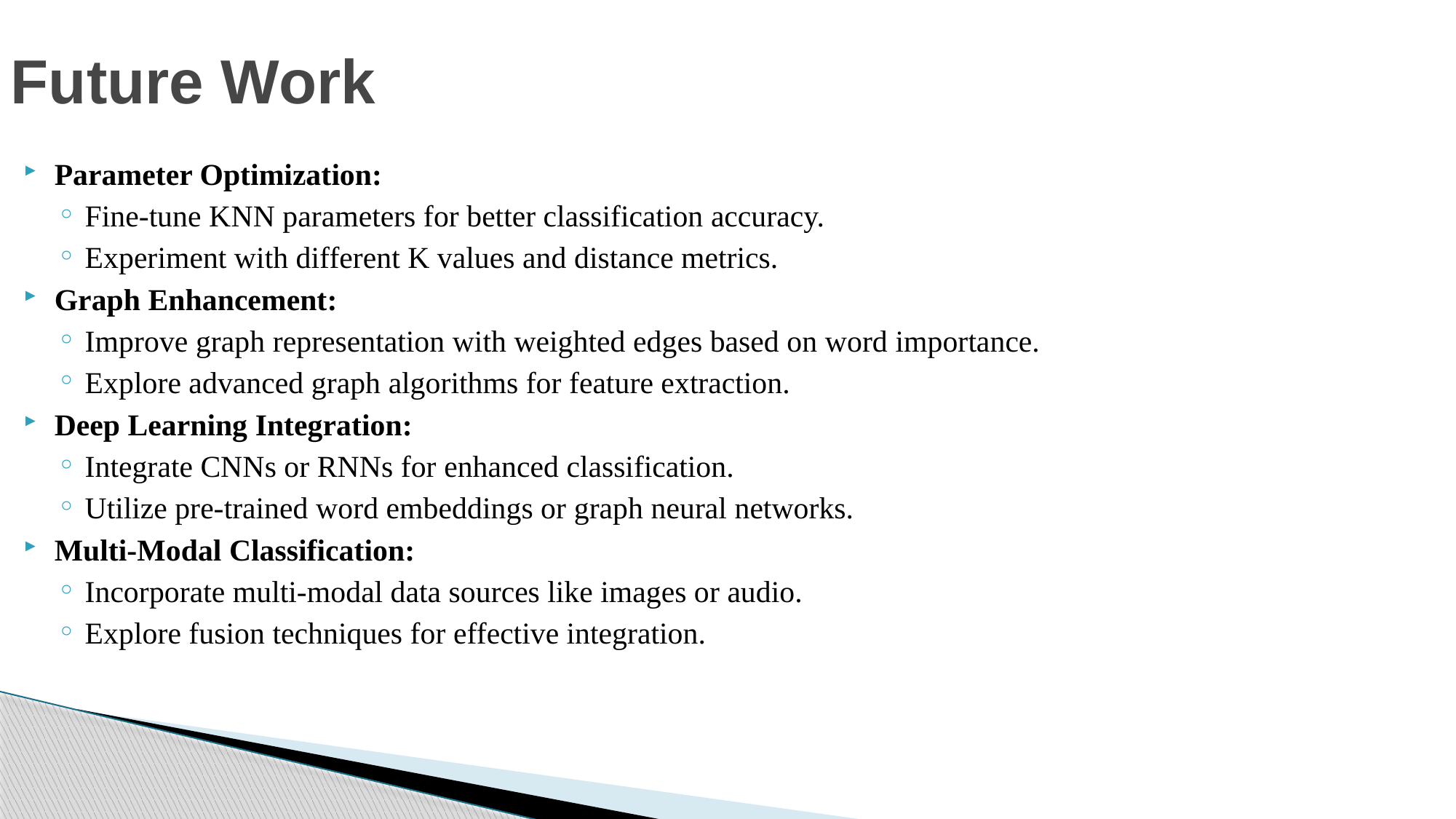

# Future Work
Parameter Optimization:
Fine-tune KNN parameters for better classification accuracy.
Experiment with different K values and distance metrics.
Graph Enhancement:
Improve graph representation with weighted edges based on word importance.
Explore advanced graph algorithms for feature extraction.
Deep Learning Integration:
Integrate CNNs or RNNs for enhanced classification.
Utilize pre-trained word embeddings or graph neural networks.
Multi-Modal Classification:
Incorporate multi-modal data sources like images or audio.
Explore fusion techniques for effective integration.